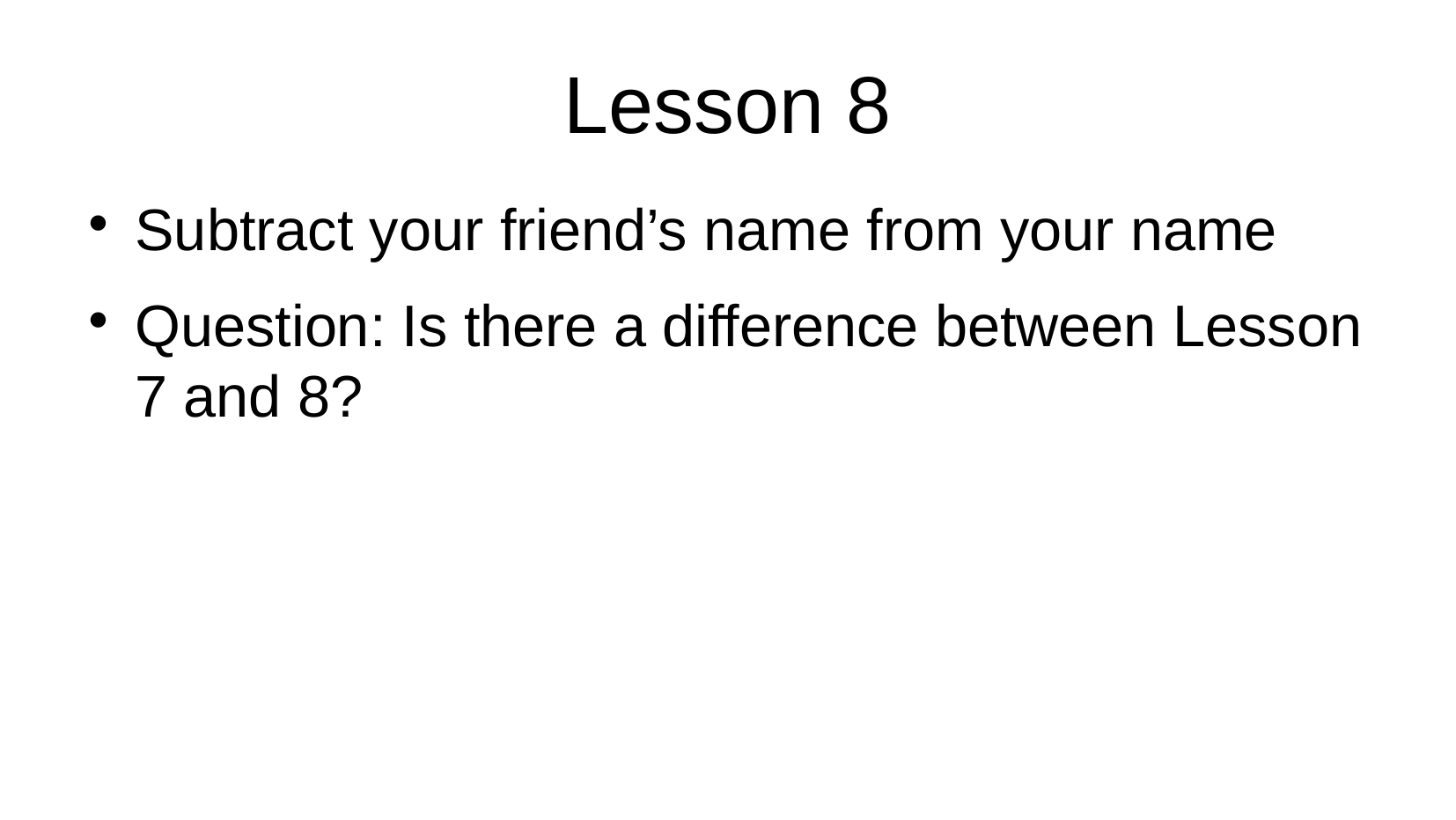

Lesson 8
Subtract your friend’s name from your name
Question: Is there a difference between Lesson 7 and 8?